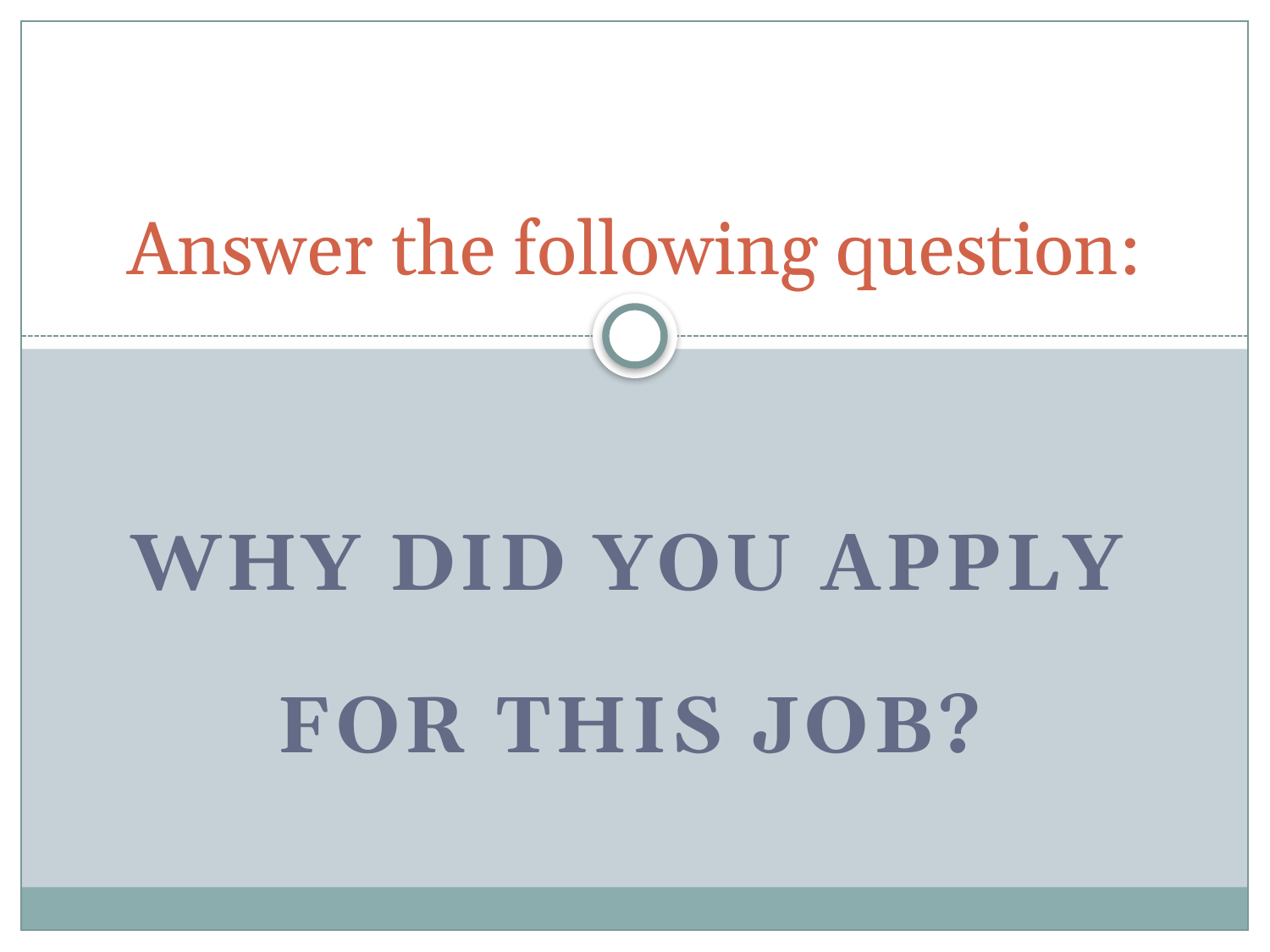

# Answer the following question:
Why did you apply for this job?